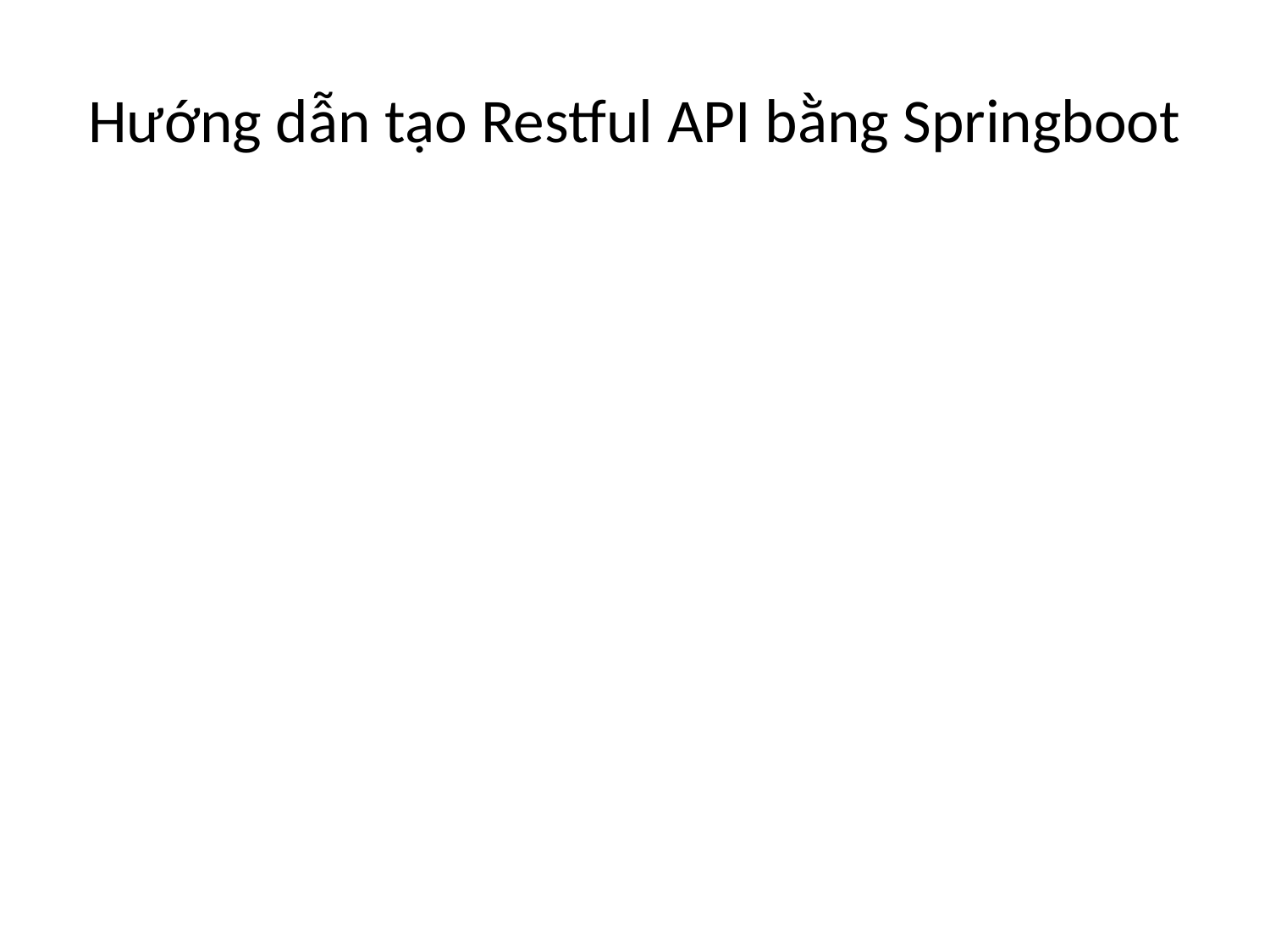

# Hướng dẫn tạo Restful API bằng Springboot